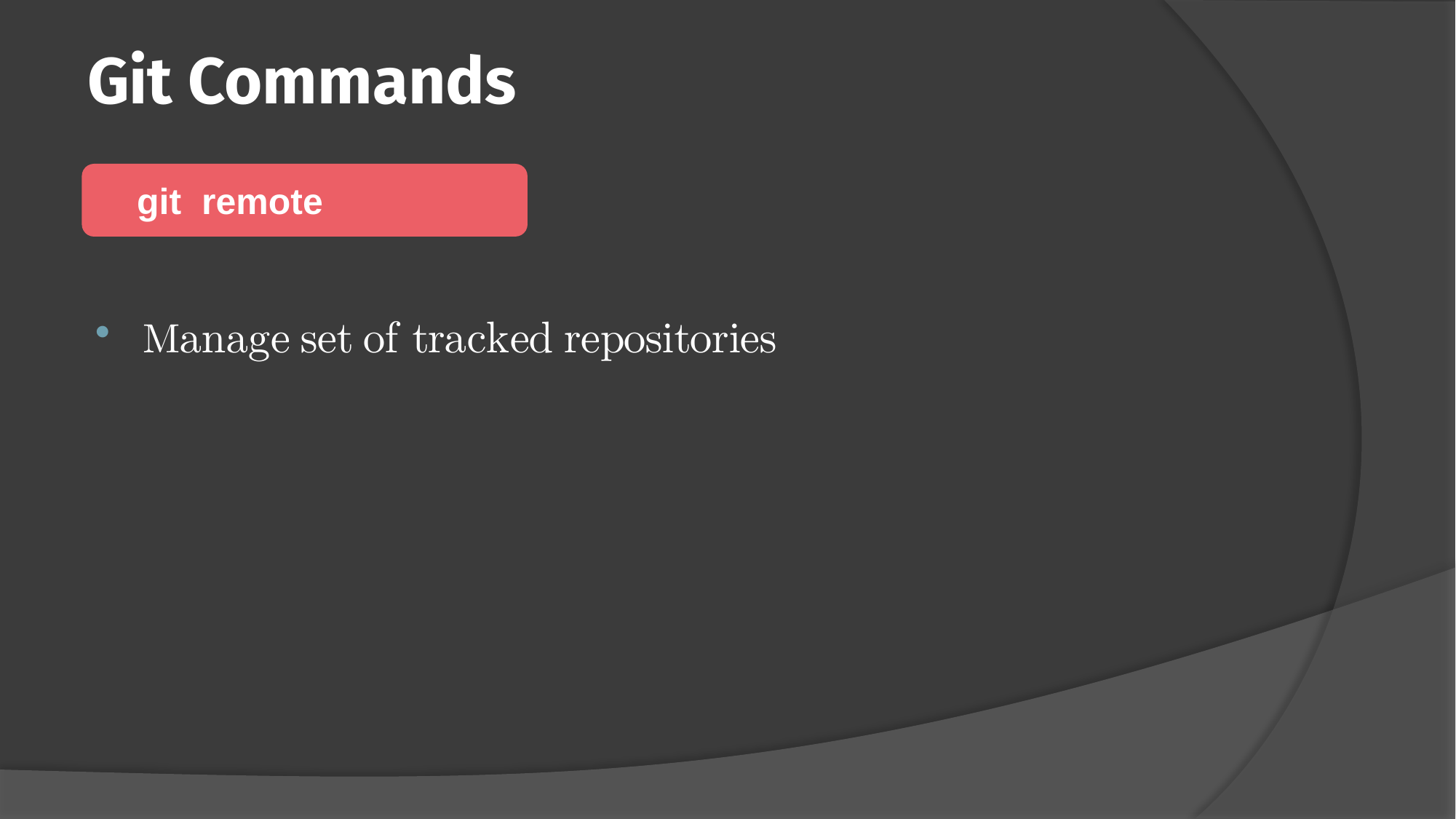

# Git Commands
    git  remote

Manage set of tracked repositories